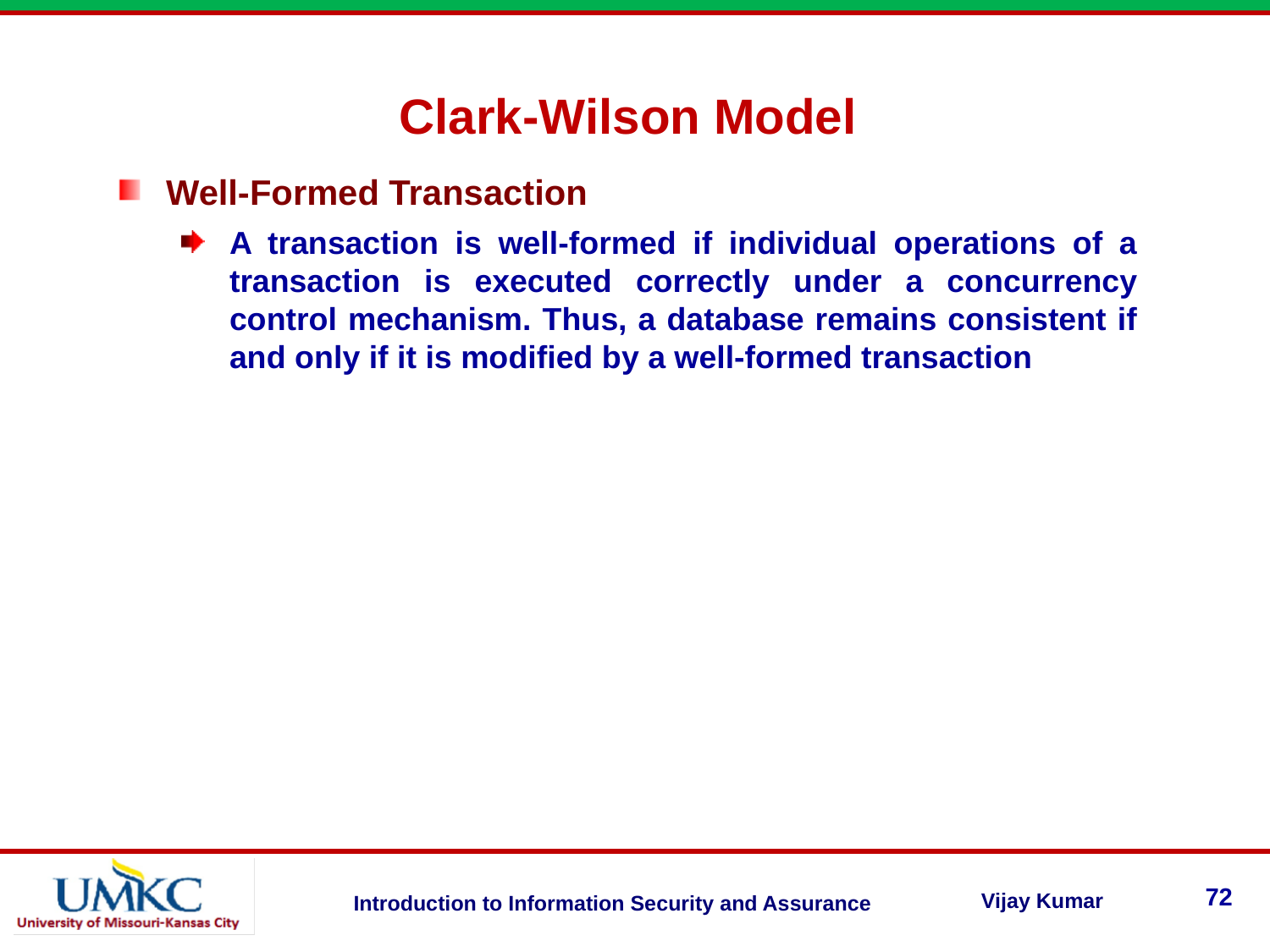

Clark-Wilson Model
Well-Formed Transaction
A transaction is well-formed if individual operations of a transaction is executed correctly under a concurrency control mechanism. Thus, a database remains consistent if and only if it is modified by a well-formed transaction
72